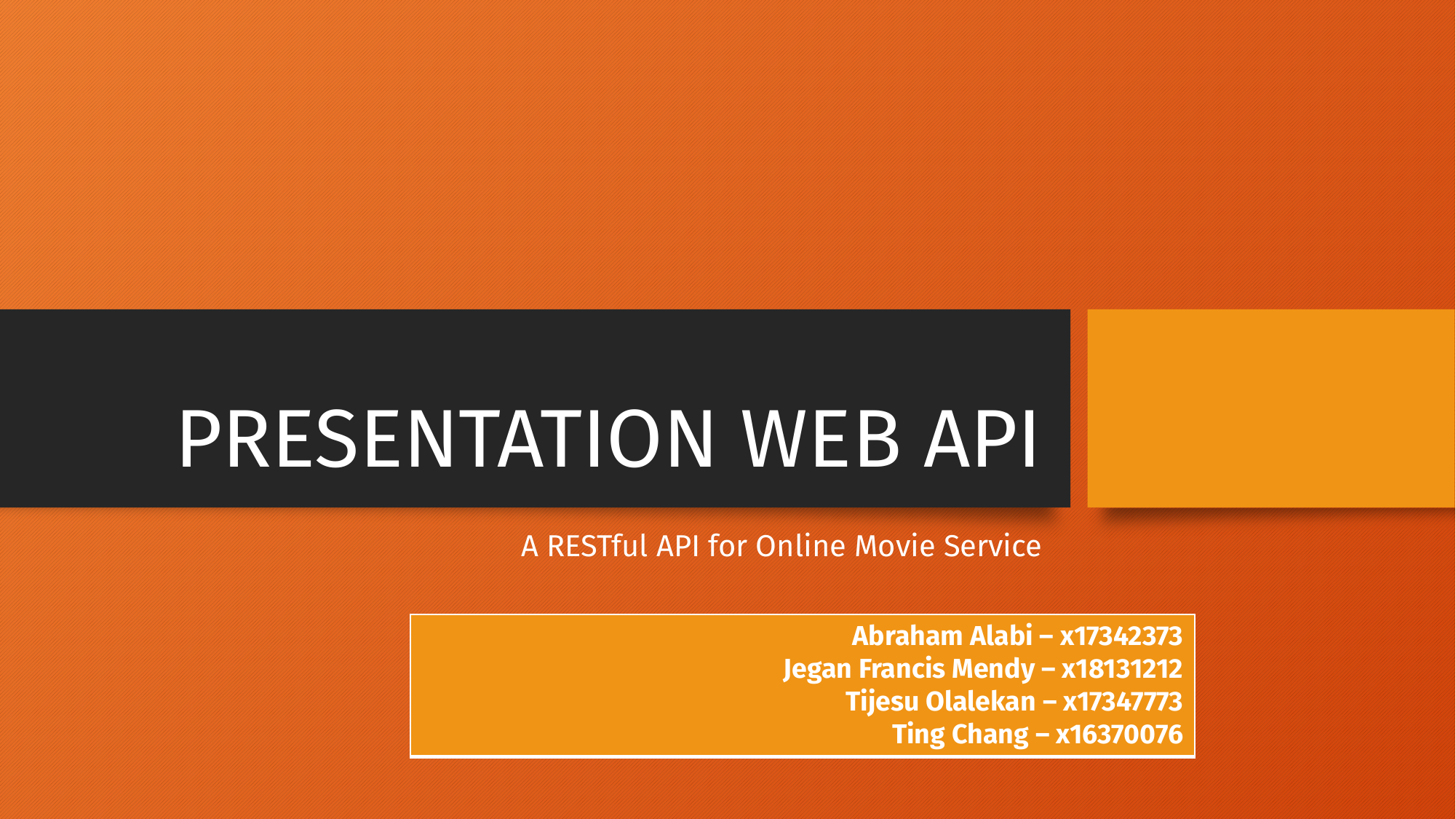

# PRESENTATION WEB API
A RESTful API for Online Movie Service
| Abraham Alabi – x17342373 Jegan Francis Mendy – x18131212 Tijesu Olalekan – x17347773 Ting Chang – x16370076 |
| --- |